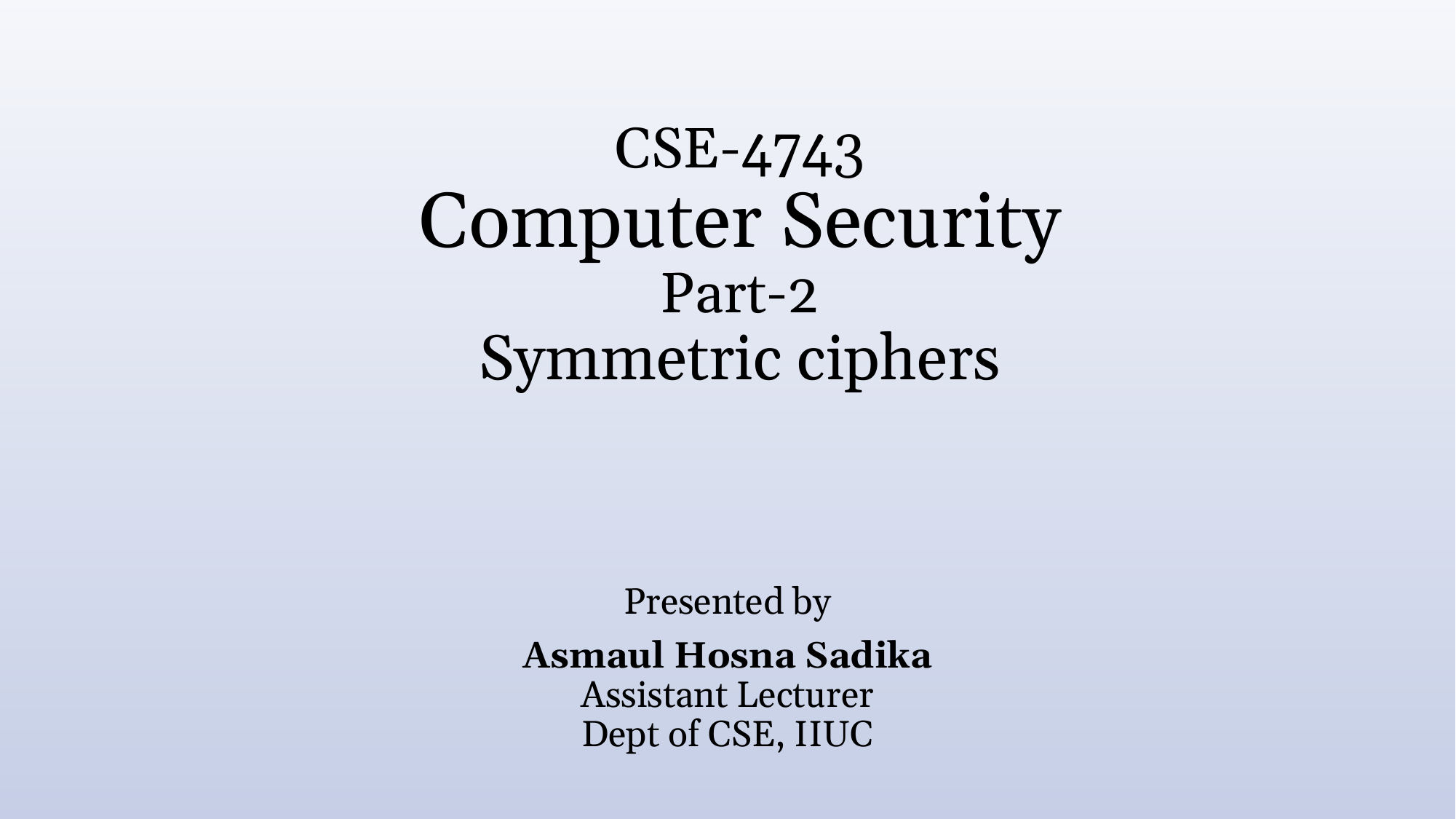

# CSE-4743 Computer Security Part-2 Symmetric ciphers
Presented by
Asmaul Hosna Sadika
Assistant Lecturer
Dept of CSE, IIUC